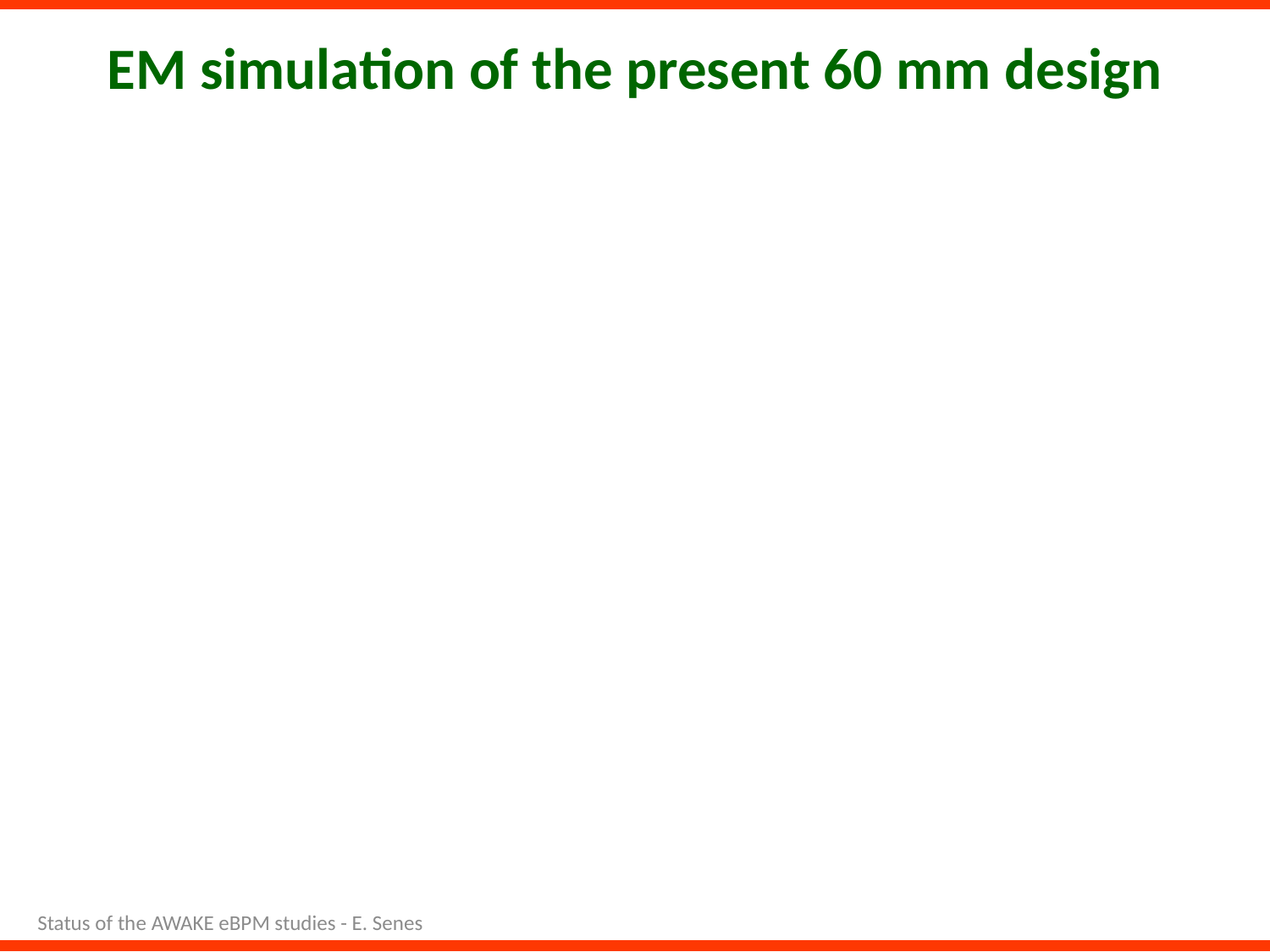

# EM simulation of the present 60 mm design

Status of the AWAKE eBPM studies - E. Senes